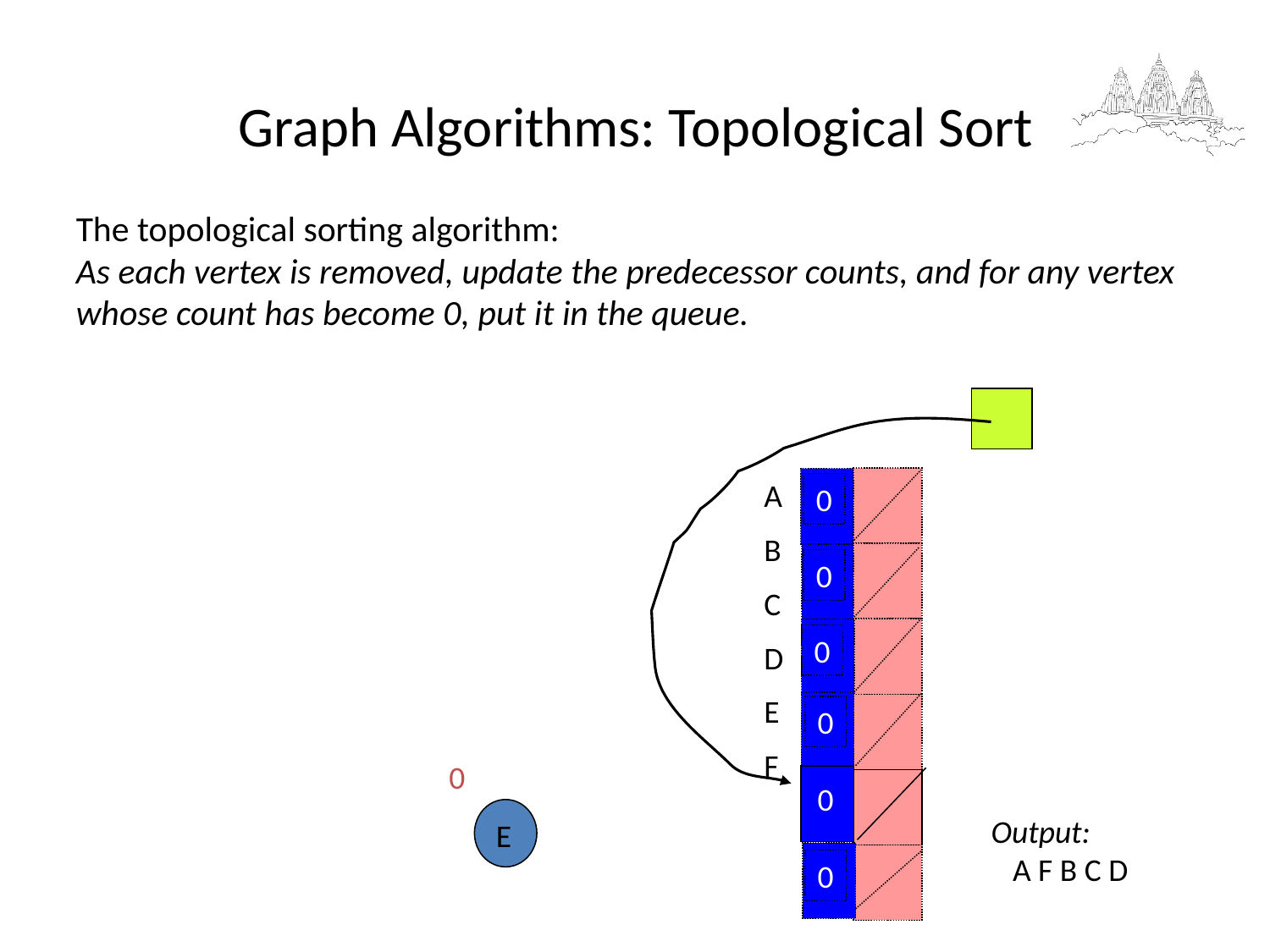

Graph Algorithms: Topological Sort
The topological sorting algorithm:
As each vertex is removed, update the predecessor counts, and for any vertex whose count has become 0, put it in the queue.

A
B
C
D
E
F

0

0

0

0
0

0

Output:
   A F B C D
E

0